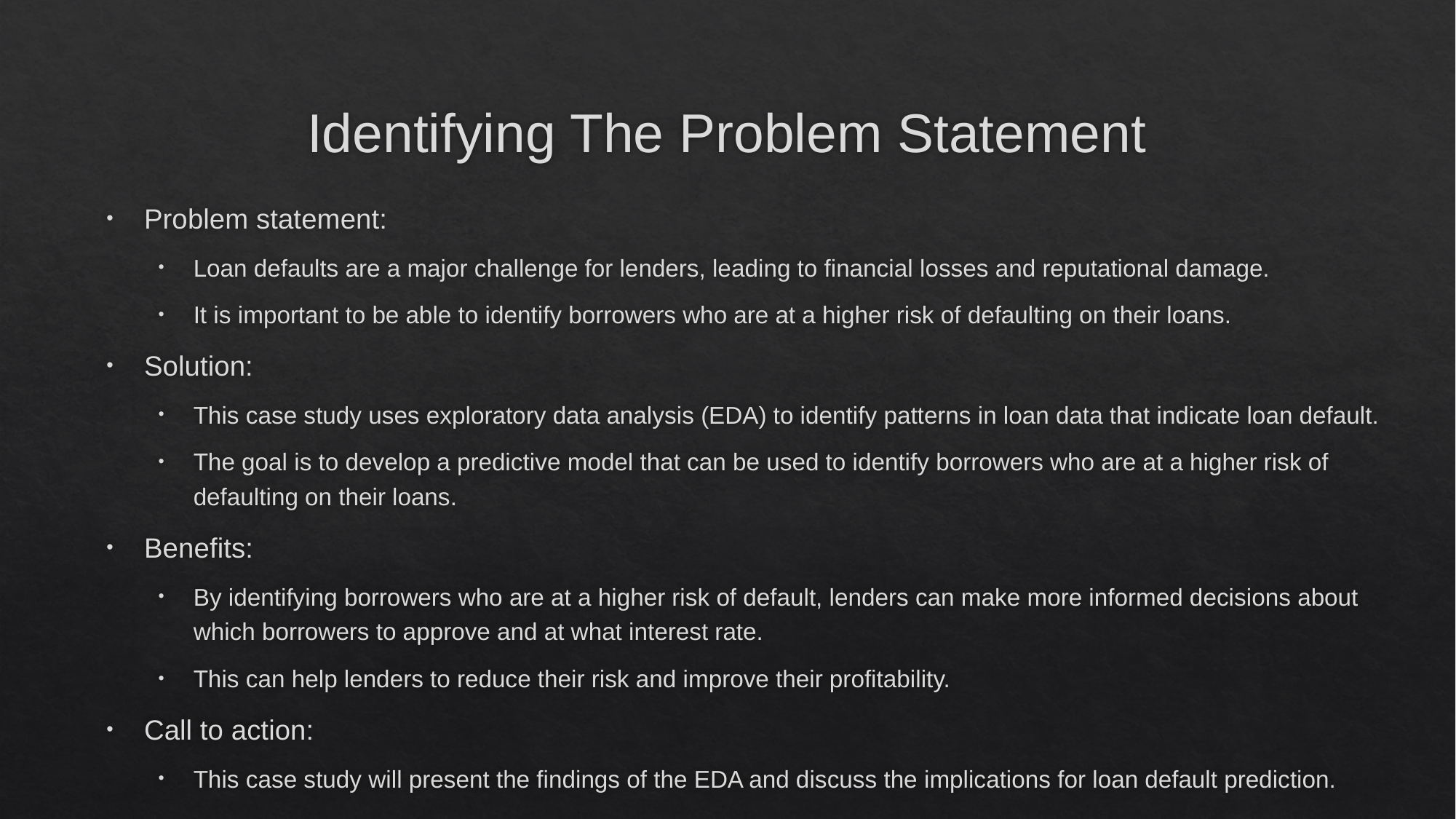

# Identifying The Problem Statement
Problem statement:
Loan defaults are a major challenge for lenders, leading to financial losses and reputational damage.
It is important to be able to identify borrowers who are at a higher risk of defaulting on their loans.
Solution:
This case study uses exploratory data analysis (EDA) to identify patterns in loan data that indicate loan default.
The goal is to develop a predictive model that can be used to identify borrowers who are at a higher risk of defaulting on their loans.
Benefits:
By identifying borrowers who are at a higher risk of default, lenders can make more informed decisions about which borrowers to approve and at what interest rate.
This can help lenders to reduce their risk and improve their profitability.
Call to action:
This case study will present the findings of the EDA and discuss the implications for loan default prediction.